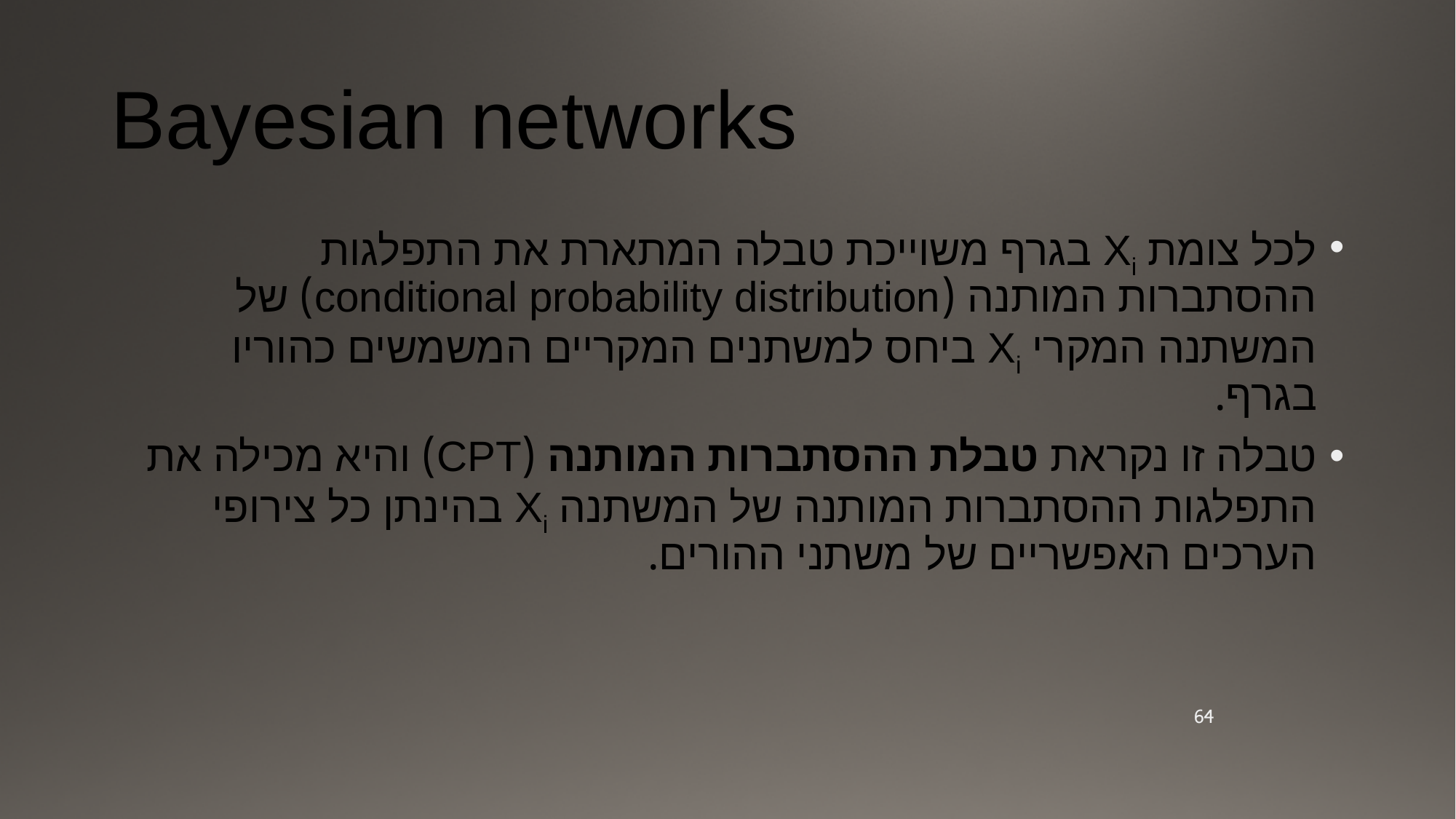

# Bayesian networks
לכל צומת Xi בגרף משוייכת טבלה המתארת את התפלגות ההסתברות המותנה (conditional probability distribution) של המשתנה המקרי Xi ביחס למשתנים המקריים המשמשים כהוריו בגרף.
טבלה זו נקראת טבלת ההסתברות המותנה (CPT) והיא מכילה את התפלגות ההסתברות המותנה של המשתנה Xi בהינתן כל צירופי הערכים האפשריים של משתני ההורים.

64